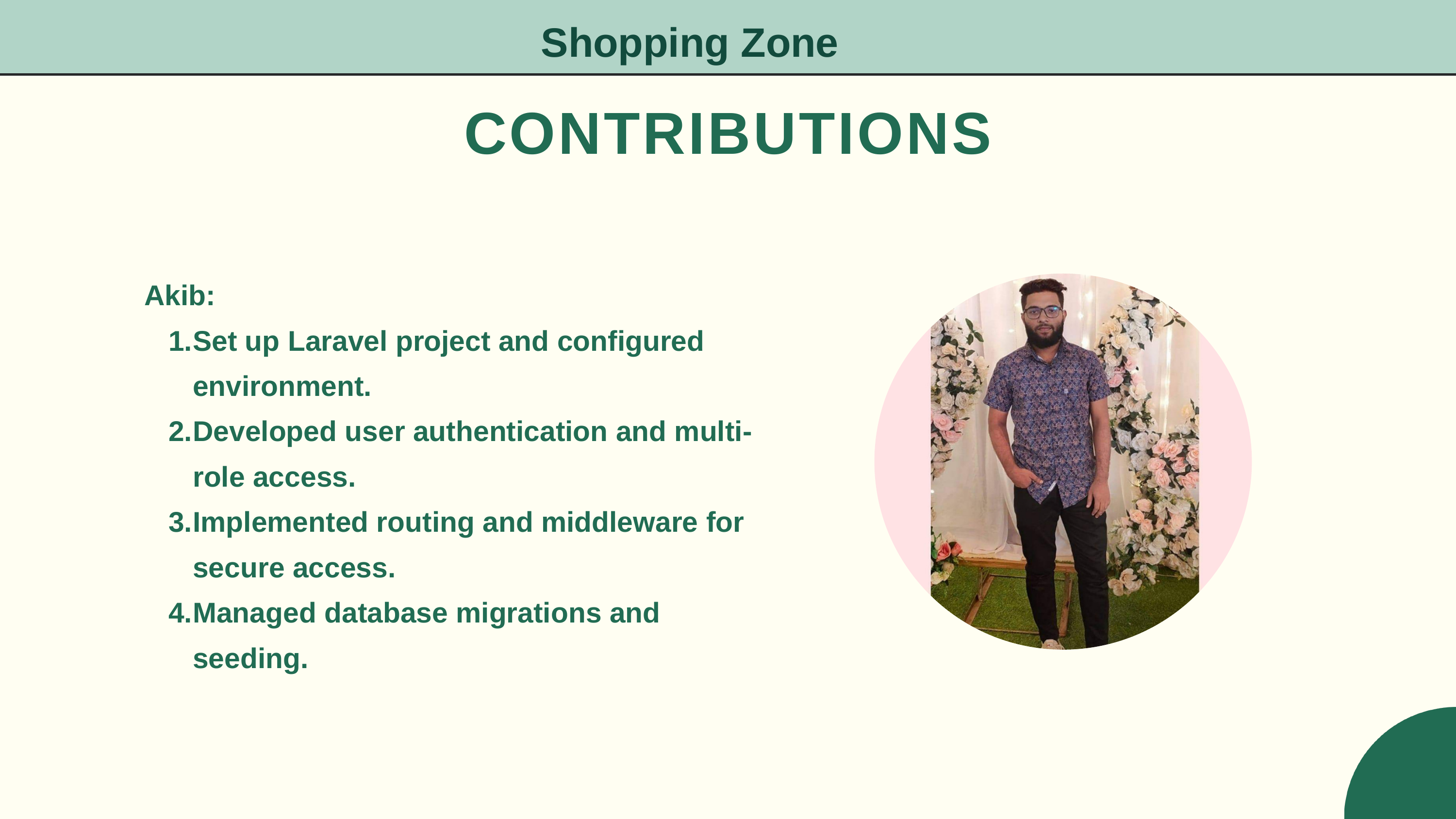

Shopping Zone
CONTRIBUTIONS
Akib:
Set up Laravel project and configured environment.
Developed user authentication and multi-role access.
Implemented routing and middleware for secure access.
Managed database migrations and seeding.